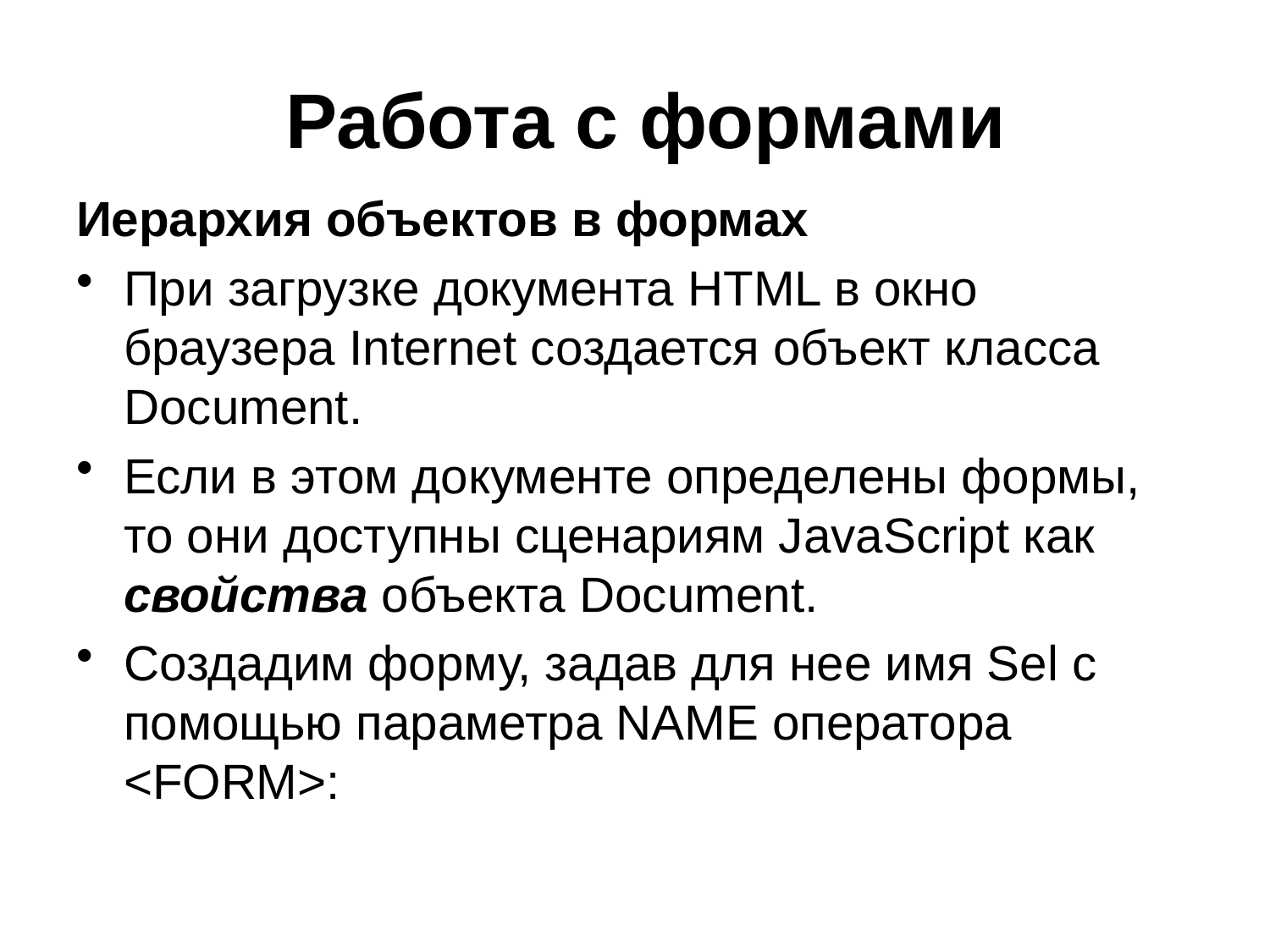

# Работа с формами
Иерархия объектов в формах
При загрузке документа HTML в окно браузера Internet создается объект класса Document.
Если в этом документе определены формы, то они доступны сценариям JavaScript как свойства объекта Document.
Создадим форму, задав для нее имя Sel с помощью параметра NAME оператора <FORM>: